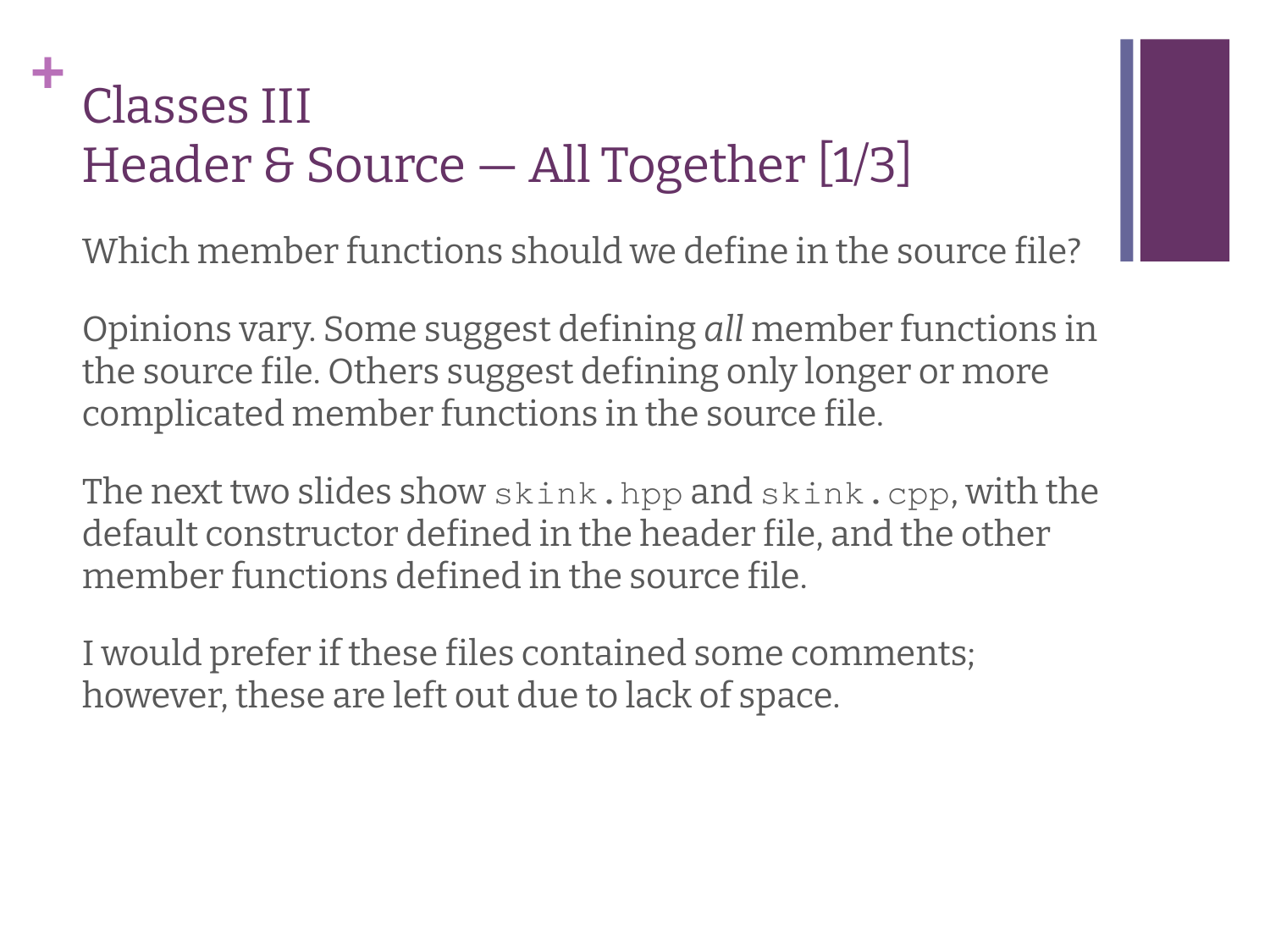

# Classes III Header & Source — All Together [1/3]
Which member functions should we define in the source file?
Opinions vary. Some suggest defining all member functions in the source file. Others suggest defining only longer or more complicated member functions in the source file.
The next two slides show skink.hpp and skink.cpp, with the default constructor defined in the header file, and the other member functions defined in the source file.
I would prefer if these files contained some comments; however, these are left out due to lack of space.